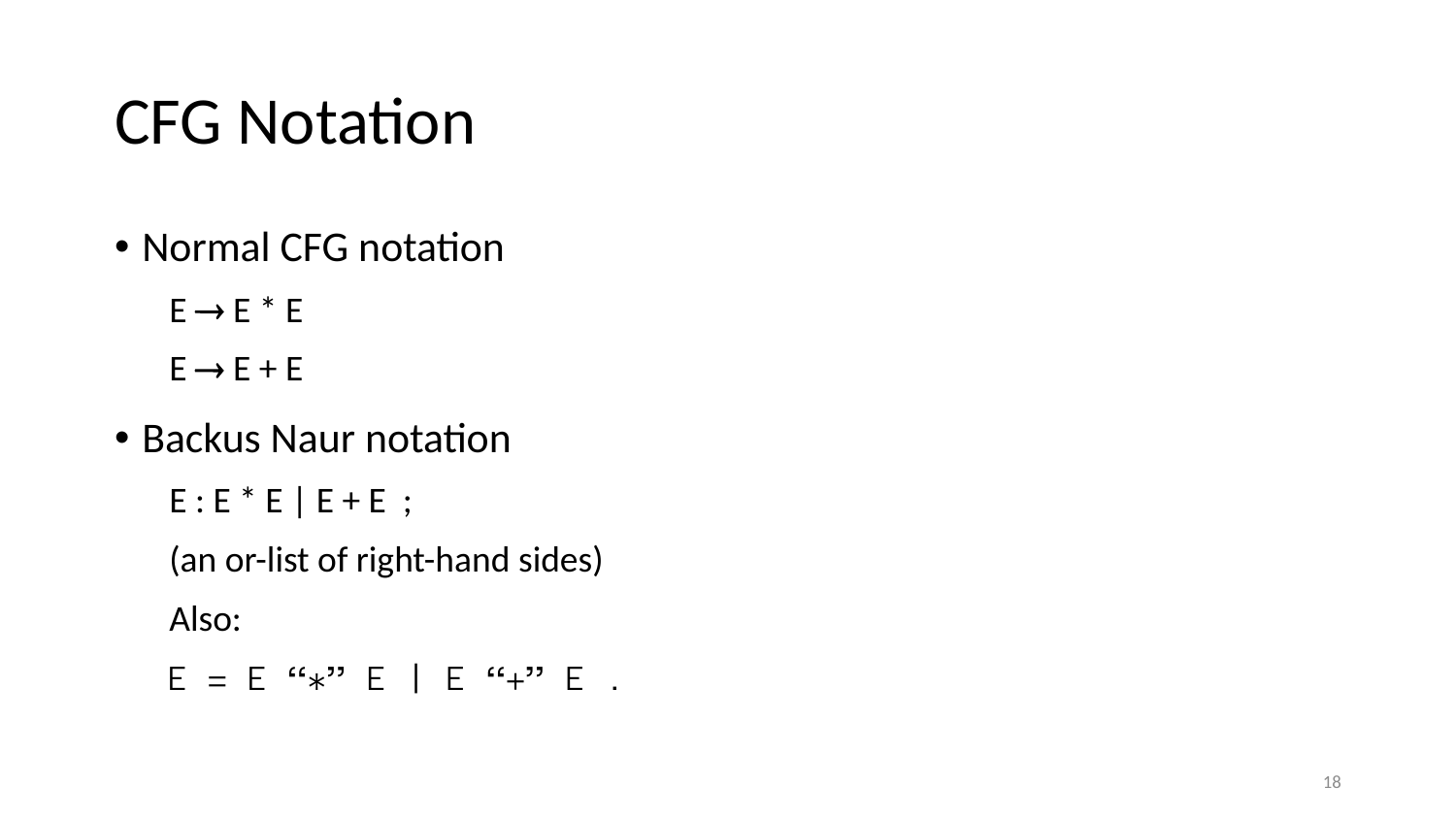

# CFG Notation
Normal CFG notation
E → E * E
E → E + E
Backus Naur notation
E : E * E | E + E  ;
(an or-list of right-hand sides)
Also:
E = E “*” E | E “+” E .
18